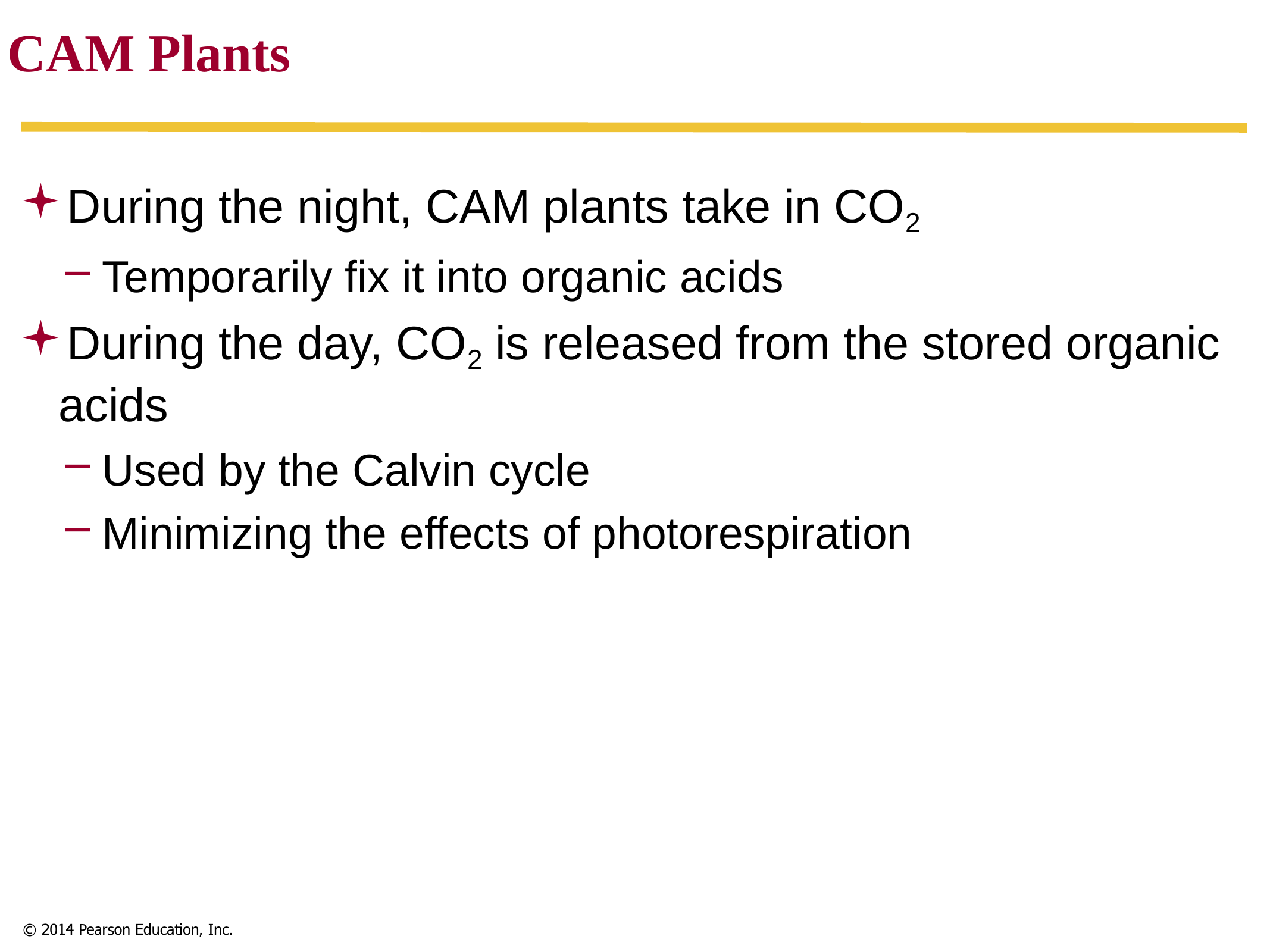

CAM Plants

During the night, CAM plants take in CO2
Temporarily fix it into organic acids
During the day, CO2 is released from the stored organic acids
Used by the Calvin cycle
Minimizing the effects of photorespiration